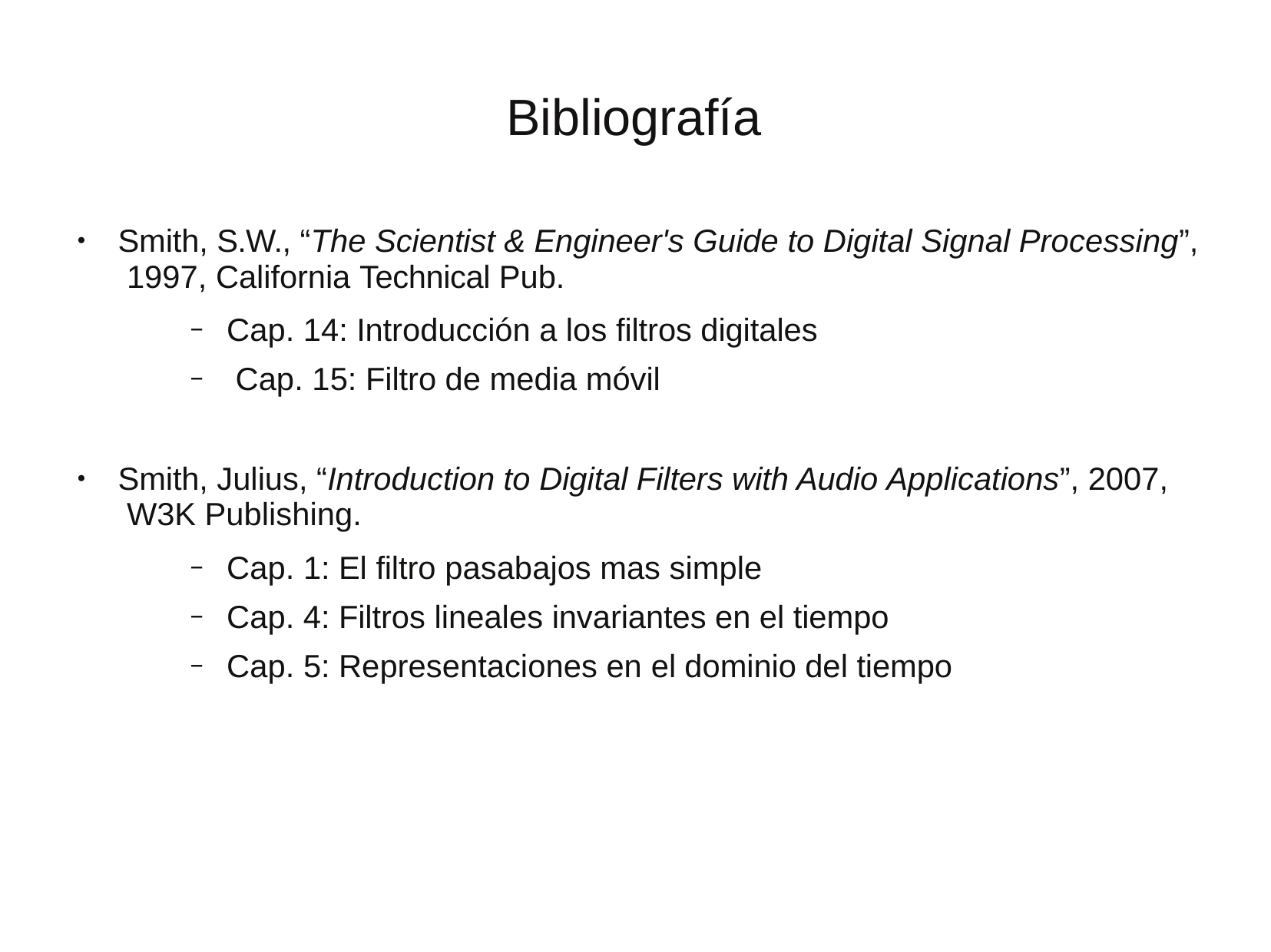

# Bibliografía
Smith, S.W., “The Scientist & Engineer's Guide to Digital Signal Processing”,  1997, California Technical Pub.
●
Cap. 14: Introducción a los filtros digitales  Cap. 15: Filtro de media móvil
–
–
Smith, Julius, “Introduction to Digital Filters with Audio Applications”, 2007,  W3K Publishing.
●
Cap. 1: El filtro pasabajos mas simple
Cap. 4: Filtros lineales invariantes en el tiempo  Cap. 5: Representaciones en el dominio del tiempo
–
–
–